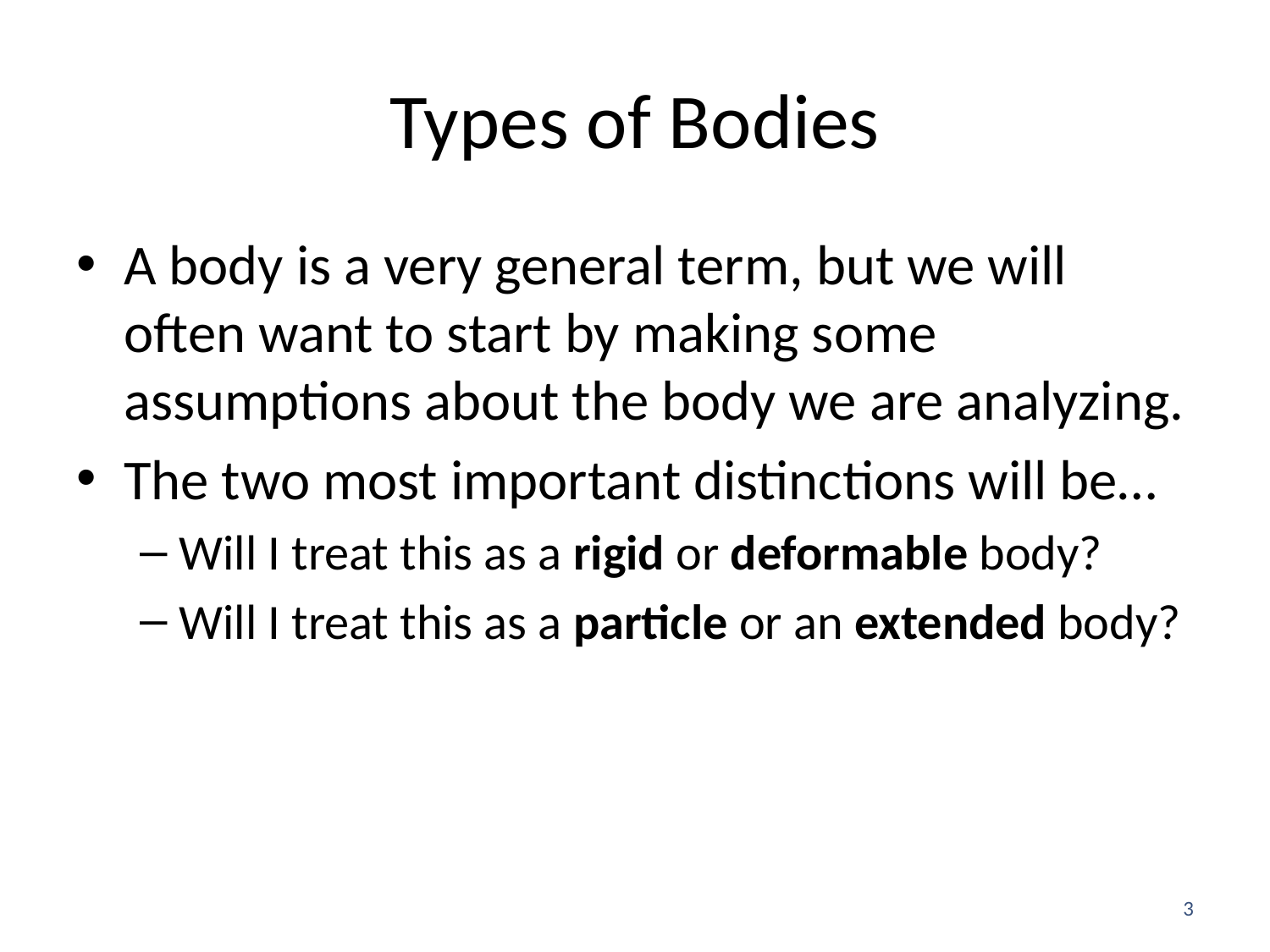

# Types of Bodies
A body is a very general term, but we will often want to start by making some assumptions about the body we are analyzing.
The two most important distinctions will be…
Will I treat this as a rigid or deformable body?
Will I treat this as a particle or an extended body?
3